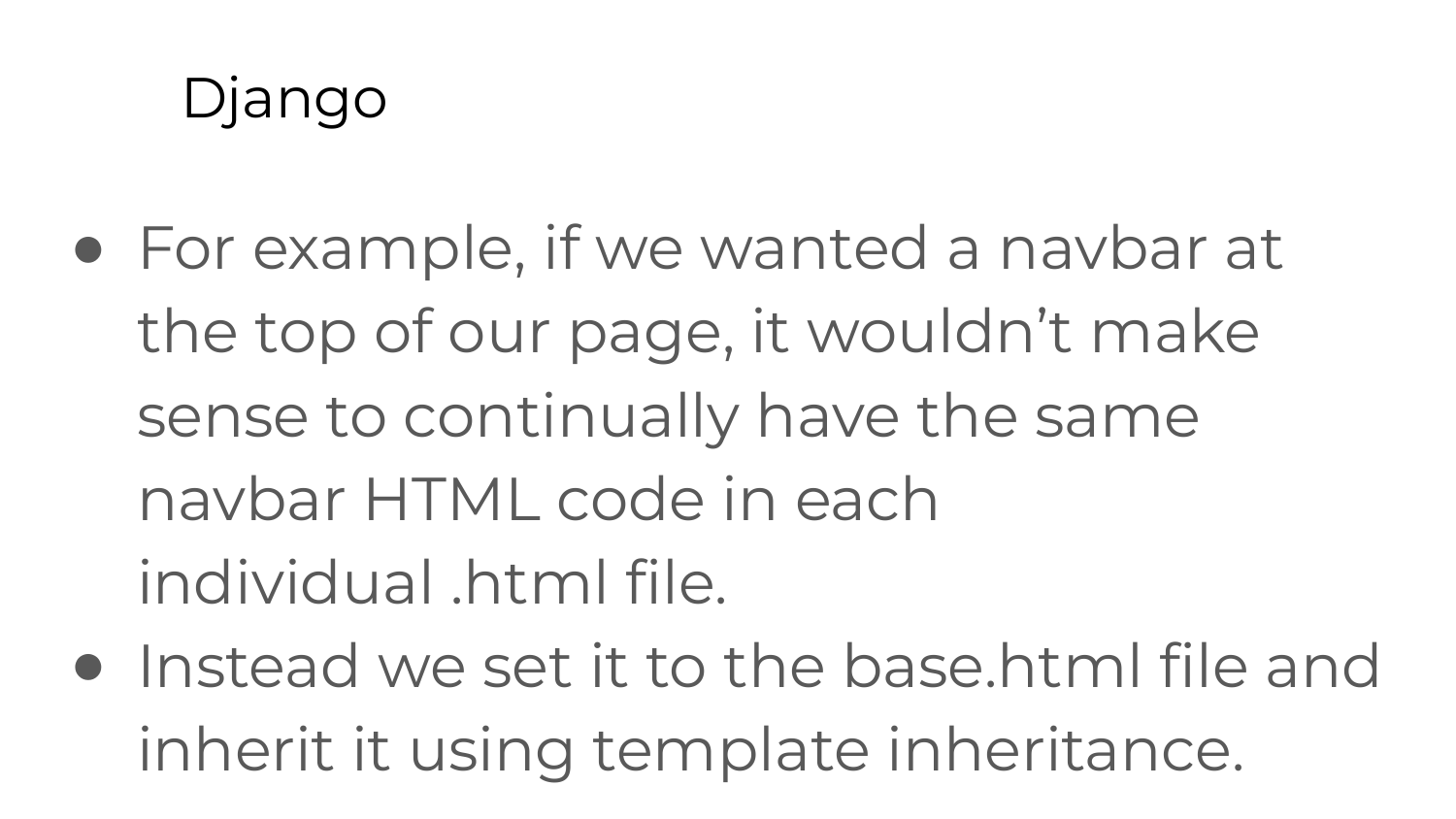

# Django
For example, if we wanted a navbar at the top of our page, it wouldn’t make sense to continually have the same navbar HTML code in each individual .html file.
Instead we set it to the base.html file and inherit it using template inheritance.